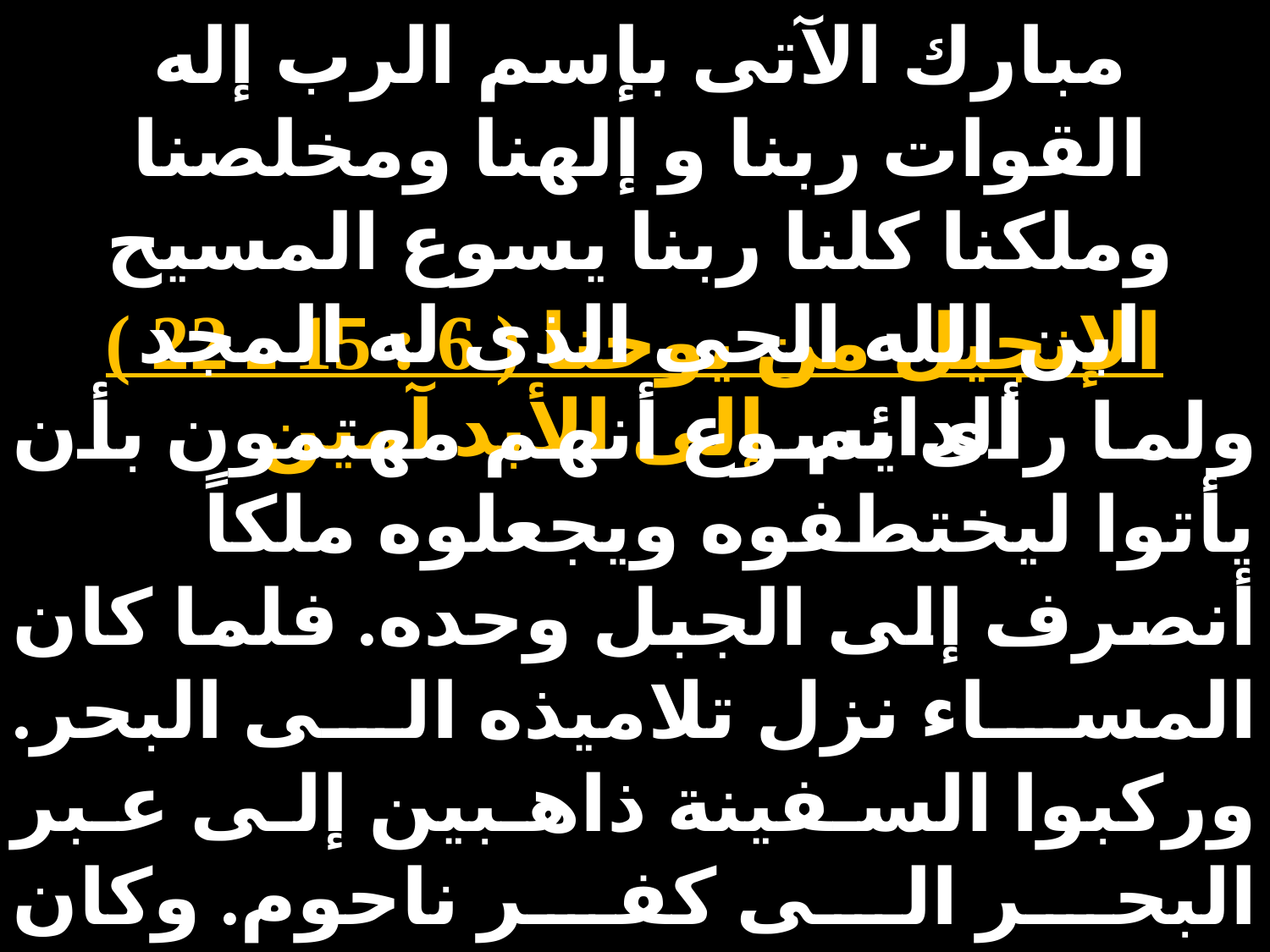

مبارك الآتى بإسم الرب إله القوات ربنا و إلهنا ومخلصنا وملكنا كلنا ربنا يسوع المسيح ابن الله الحى الذى له المجد الدائم  إلى الأبد آمين
الإنجيل من يوحنا ( 6 : 15 ـ 22 )
ولما رأى يسوع أنهم مهتمون بأن يأتوا ليختطفوه ويجعلوه ملكاً أنصرف إلى الجبل وحده. فلما كان المساء نزل تلاميذه الى البحر. وركبوا السفينة ذاهبين إلى عبر البحر الى كفر ناحوم. وكان الظلام قد حل ولم يكن يسوع قد جاء اليهم بعد. وكان البحر هائجًا وريح شديدة تهب فلما أبتعدوا نحو